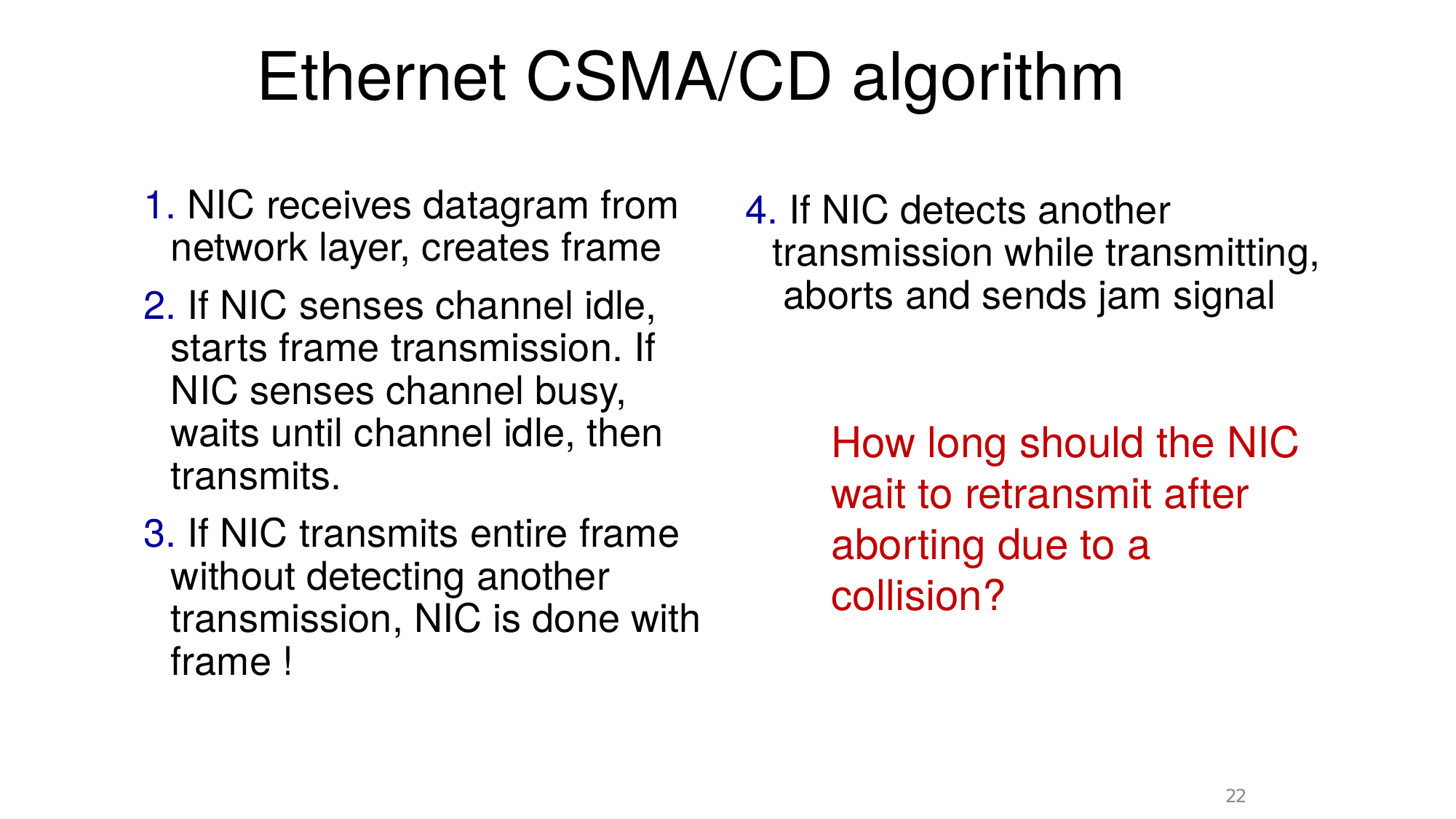

# Ethernet CSMA/CD algorithm
1. NIC receives datagram from network layer, creates frame
2. If NIC senses channel idle, starts frame transmission. If NIC senses channel busy, waits until channel idle, then transmits.
3. If NIC transmits entire frame without detecting another transmission, NIC is done with frame !
4. If NIC detects another transmission while transmitting,  aborts and sends jam signal

How long should the NIC wait to retransmit after aborting due to a collision?
22